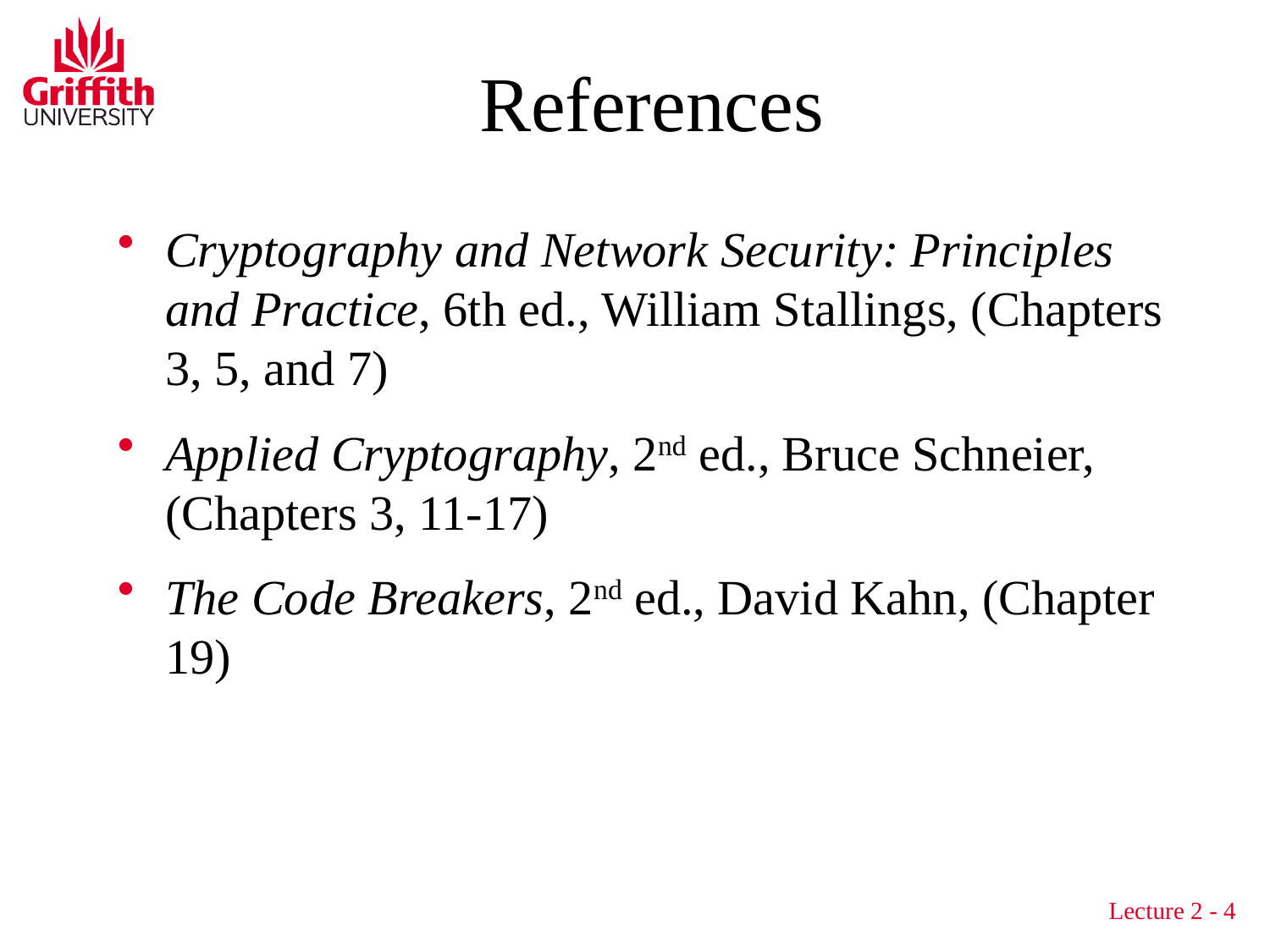

# References
Cryptography and Network Security: Principles and Practice, 6th ed., William Stallings, (Chapters 3, 5, and 7)

Applied Cryptography, 2nd ed., Bruce Schneier, (Chapters 3, 11-17)

The Code Breakers, 2nd ed., David Kahn, (Chapter 19)

Lecture 2 - 4